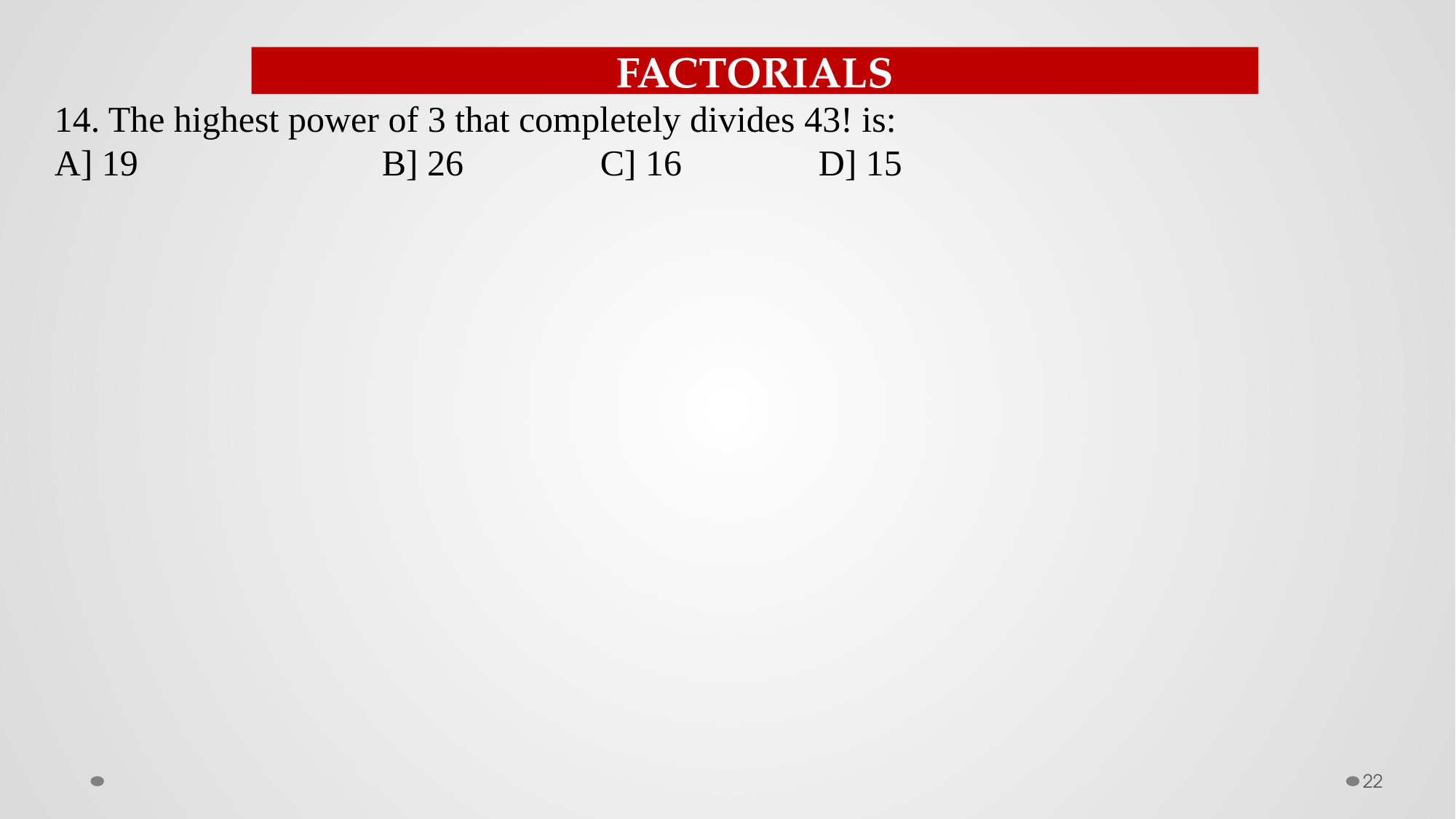

14. The highest power of 3 that completely divides 43! is:
A] 19			B] 26		C] 16		D] 15

FACTORIALS

22